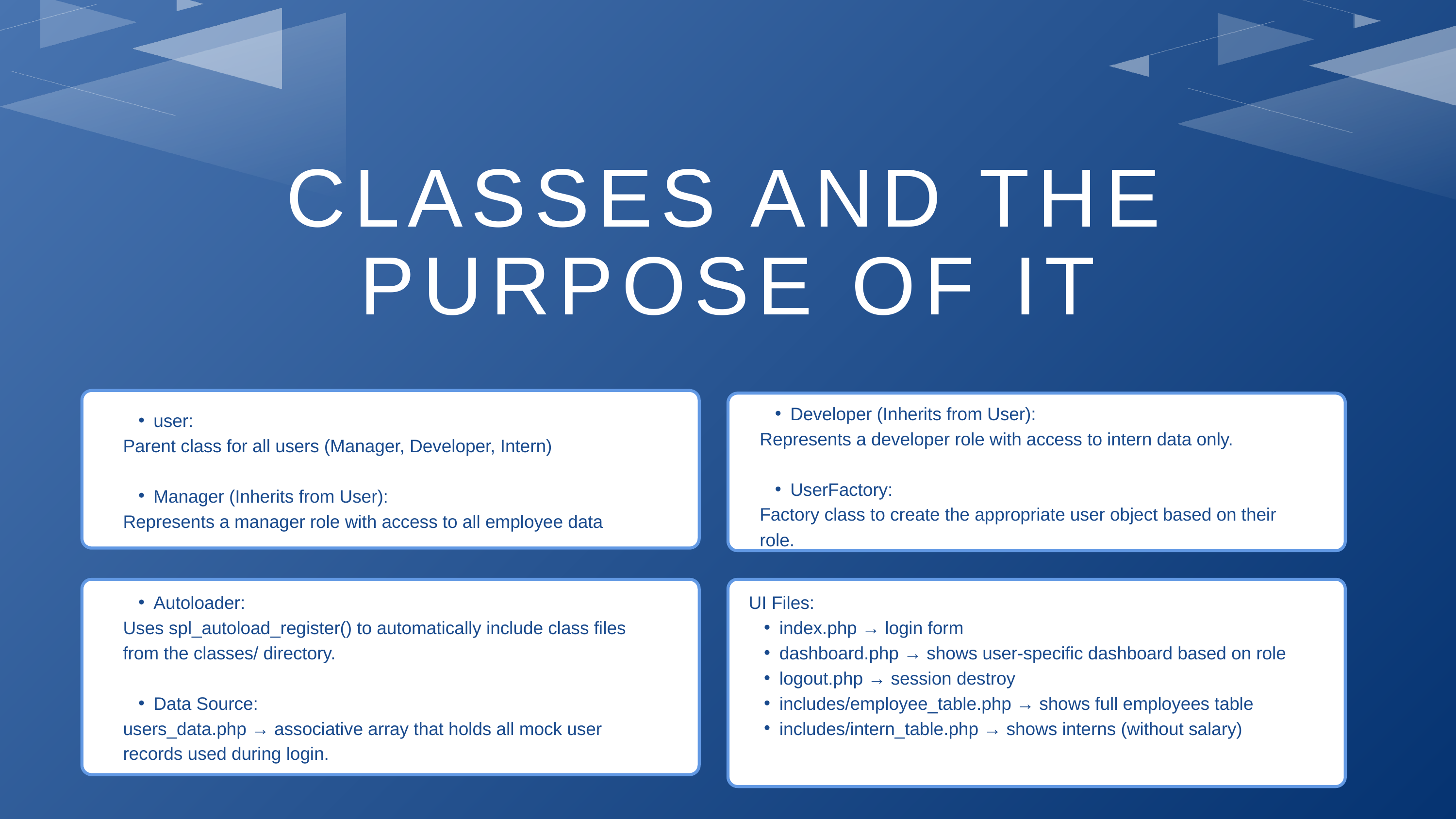

CLASSES AND THE PURPOSE OF IT

Developer (Inherits from User):
Represents a developer role with access to intern data only.

UserFactory:
Factory class to create the appropriate user object based on their role.
user:
Parent class for all users (Manager, Developer, Intern)

Manager (Inherits from User):
Represents a manager role with access to all employee data

Autoloader:
Uses spl_autoload_register() to automatically include class files from the classes/ directory.

Data Source:
users_data.php → associative array that holds all mock user records used during login.

UI Files:
index.php → login form
dashboard.php → shows user-specific dashboard based on role
logout.php → session destroy
includes/employee_table.php → shows full employees table
includes/intern_table.php → shows interns (without salary)